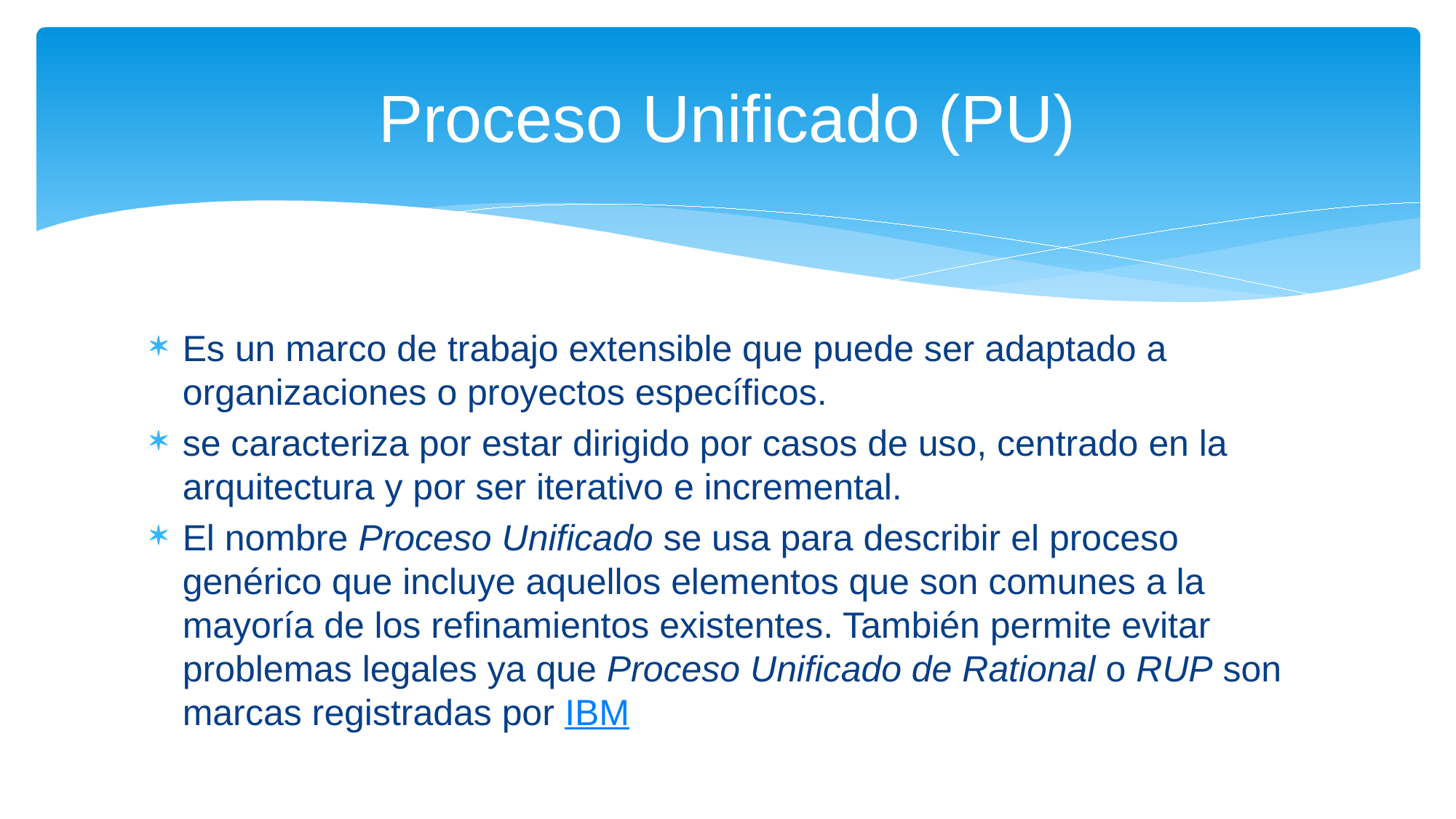

# Proceso Unificado (PU)
Es un marco de trabajo extensible que puede ser adaptado a organizaciones o proyectos específicos.
se caracteriza por estar dirigido por casos de uso, centrado en la arquitectura y por ser iterativo e incremental.
El nombre Proceso Unificado se usa para describir el proceso genérico que incluye aquellos elementos que son comunes a la mayoría de los refinamientos existentes. También permite evitar problemas legales ya que Proceso Unificado de Rational o RUP son marcas registradas por IBM